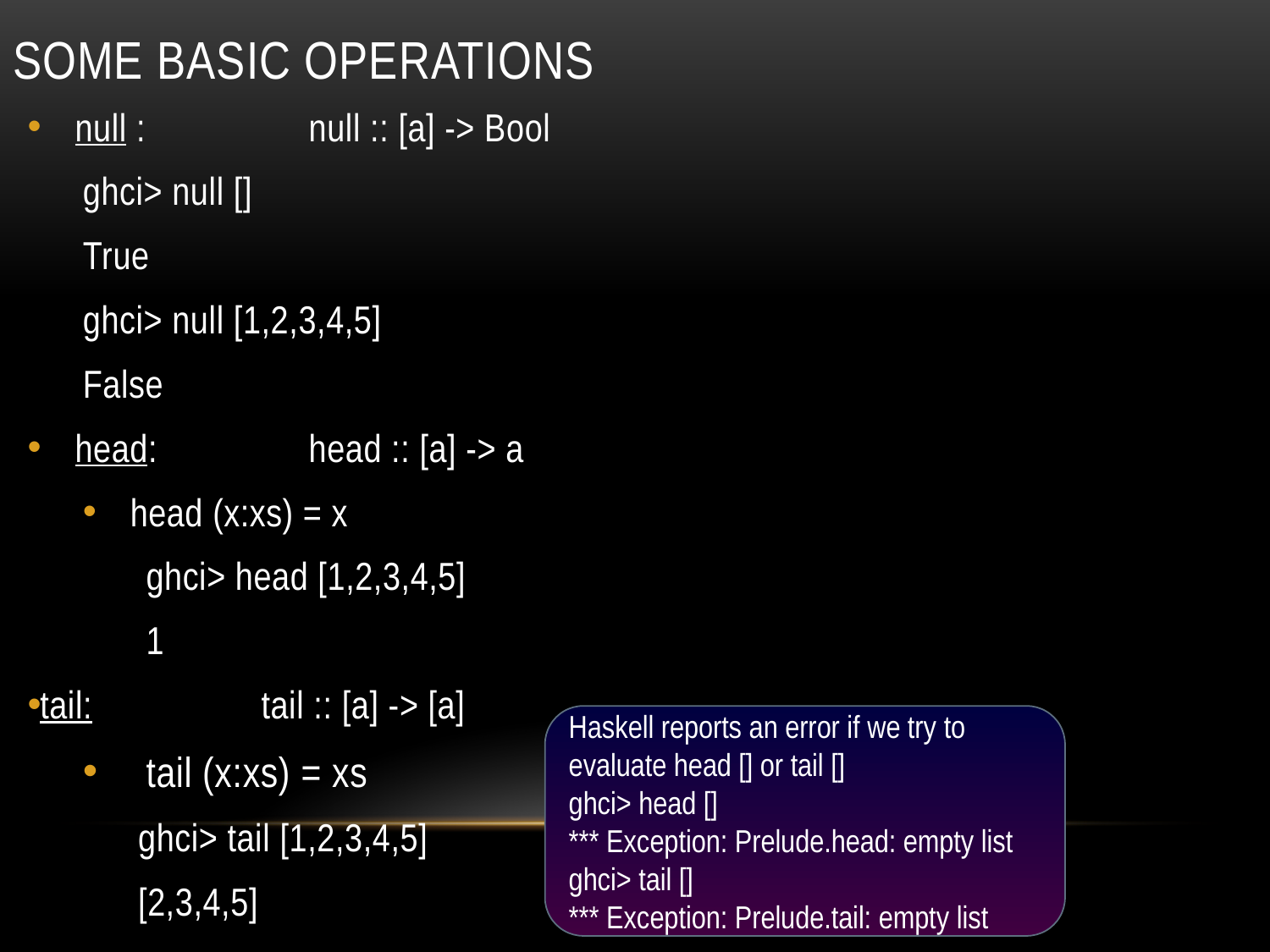

# Some basic operations
null :                					null :: [a] -> Bool
ghci> null []
True
ghci> null [1,2,3,4,5]
False
head:	 					head :: [a] -> a
head (x:xs) = x
ghci> head [1,2,3,4,5]
1
tail:	 						tail :: [a] -> [a]
tail (x:xs) = xs
ghci> tail [1,2,3,4,5]
[2,3,4,5]
Haskell reports an error if we try to
evaluate head [] or tail []
ghci> head []
*** Exception: Prelude.head: empty list
ghci> tail []
*** Exception: Prelude.tail: empty list